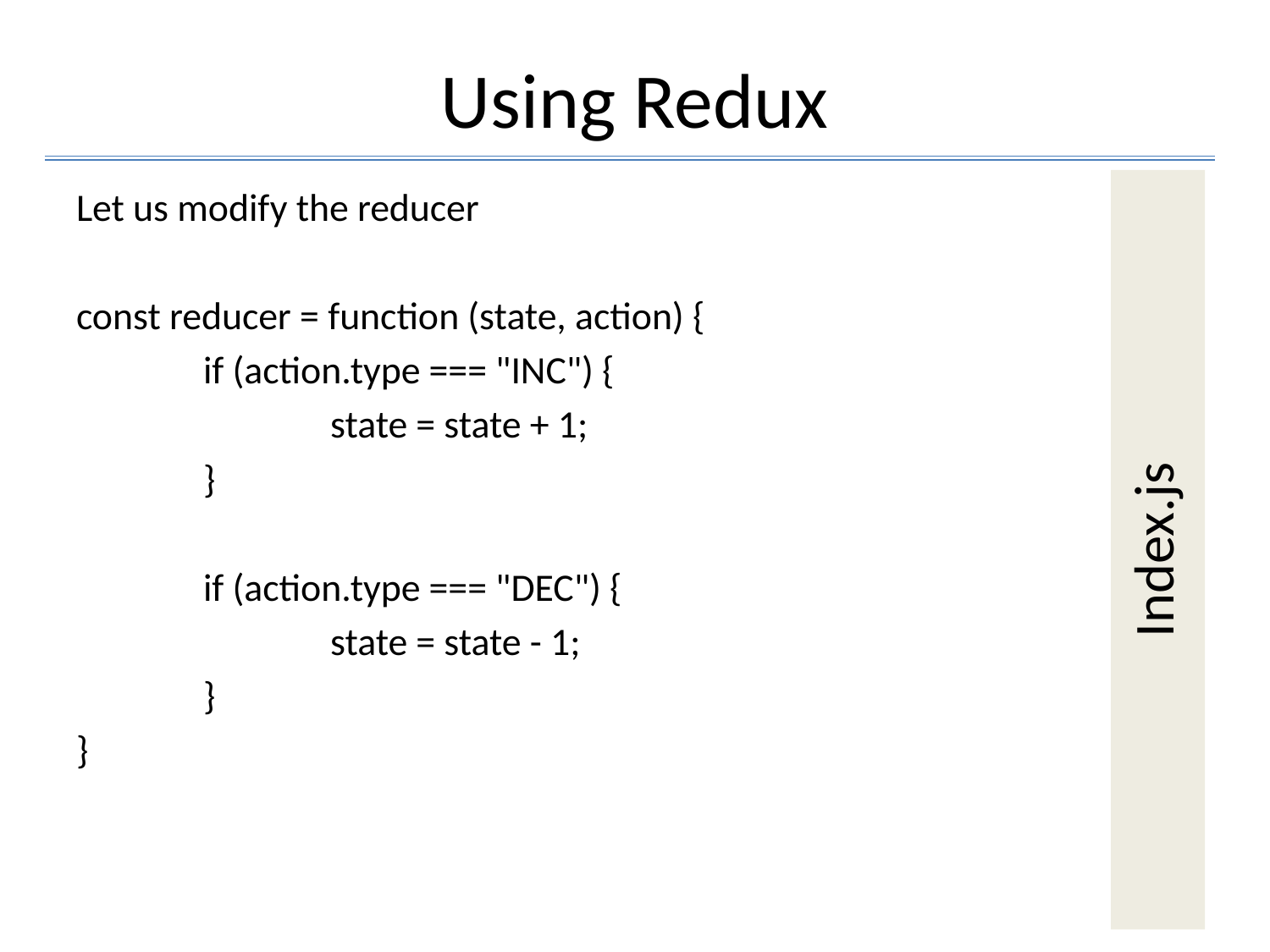

# Using Redux
Index.js
Let us modify the reducer

const reducer = function (state, action) {
	if (action.type === "INC") {
		state = state + 1;
	}

	if (action.type === "DEC") {
		state = state - 1;
	}
}